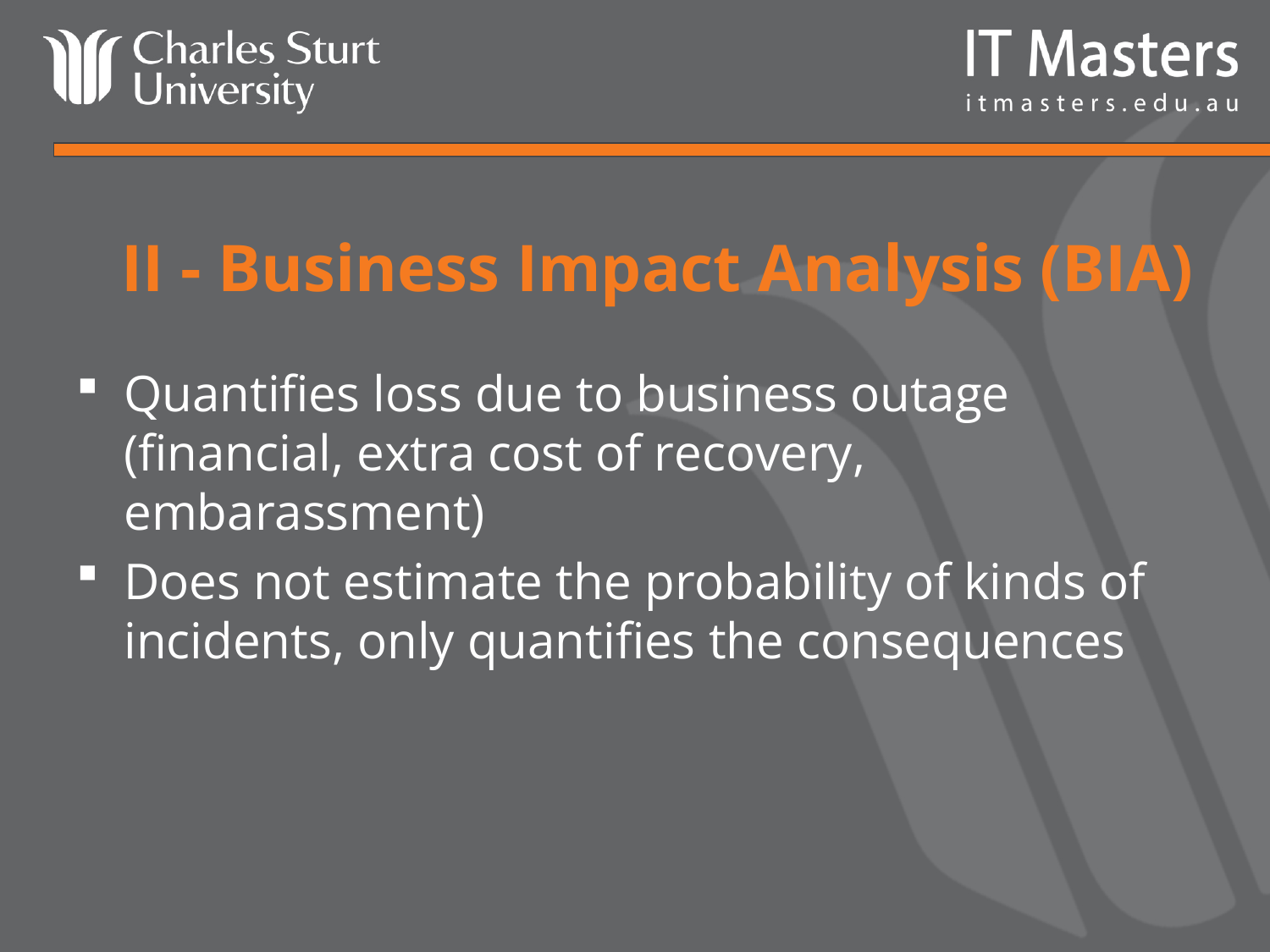

# II - Business Impact Analysis (BIA)
Quantifies loss due to business outage (financial, extra cost of recovery, embarassment)
Does not estimate the probability of kinds of incidents, only quantifies the consequences